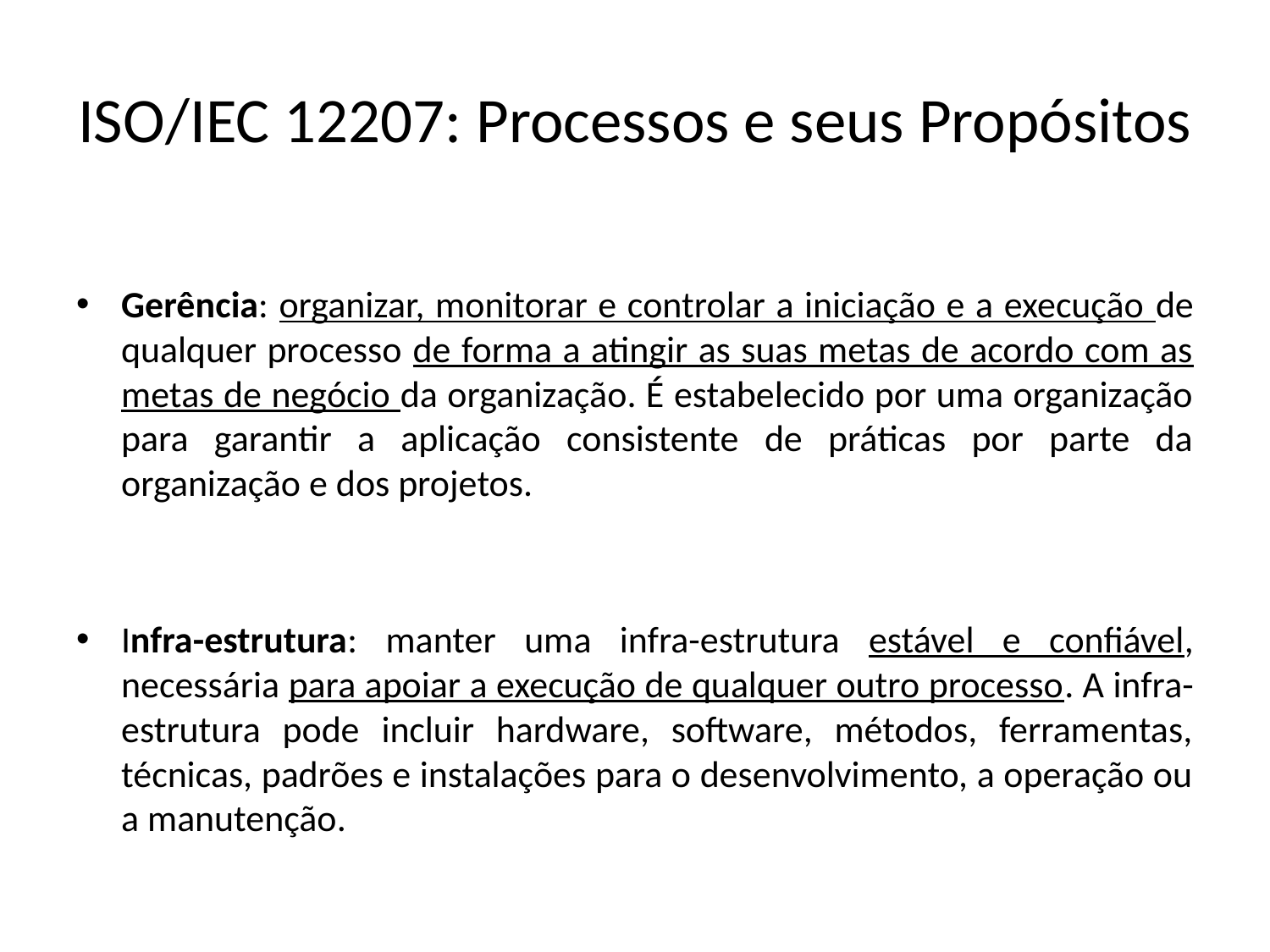

# ISO/IEC 12207: Processos e seus Propósitos

Gerência: organizar, monitorar e controlar a iniciação e a execução de qualquer processo de forma a atingir as suas metas de acordo com as metas de negócio da organização. É estabelecido por uma organização para garantir a aplicação consistente de práticas por parte da organização e dos projetos.

Infra-estrutura: manter uma infra-estrutura estável e confiável, necessária para apoiar a execução de qualquer outro processo. A infra-estrutura pode incluir hardware, software, métodos, ferramentas, técnicas, padrões e instalações para o desenvolvimento, a operação ou a manutenção.